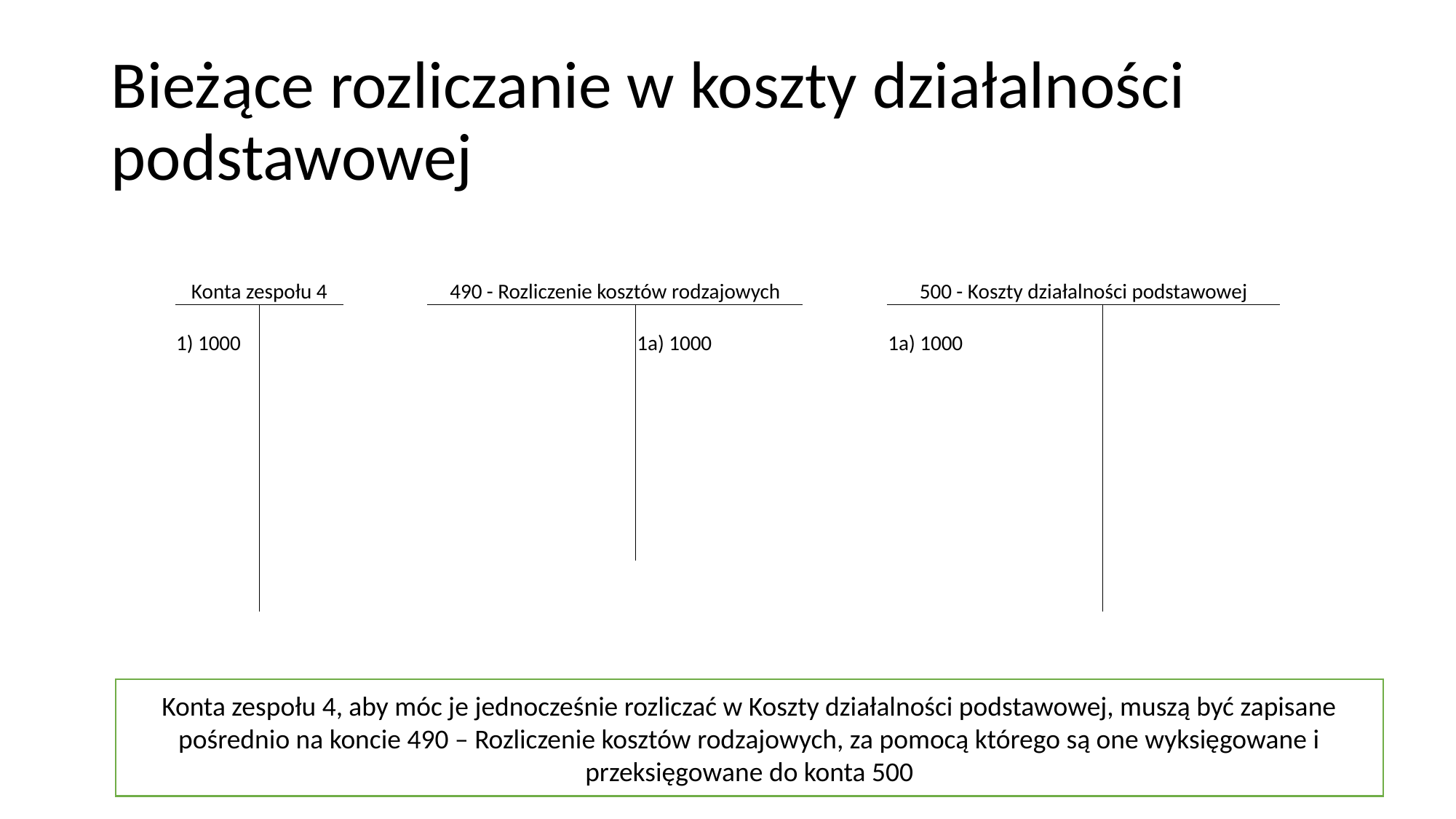

# Bieżące rozliczanie w koszty działalności podstawowej
|  |  |  |  |  |  |  |  |
| --- | --- | --- | --- | --- | --- | --- | --- |
| Konta zespołu 4 |  |  | 490 - Rozliczenie kosztów rodzajowych |  |  | 500 - Koszty działalności podstawowej |  |
| 1) 1000 |  |  |  | 1a) 1000 |  | 1a) 1000 |  |
|  |  |  |  |  |  |  |  |
|  |  |  |  |  |  |  |  |
|  |  |  |  |  |  |  |  |
|  |  |  |  |  |  |  |  |
|  |  |  |  |  |  |  |  |
|  |  |  |  |  |  |  |  |
Konta zespołu 4, aby móc je jednocześnie rozliczać w Koszty działalności podstawowej, muszą być zapisane pośrednio na koncie 490 – Rozliczenie kosztów rodzajowych, za pomocą którego są one wyksięgowane i przeksięgowane do konta 500